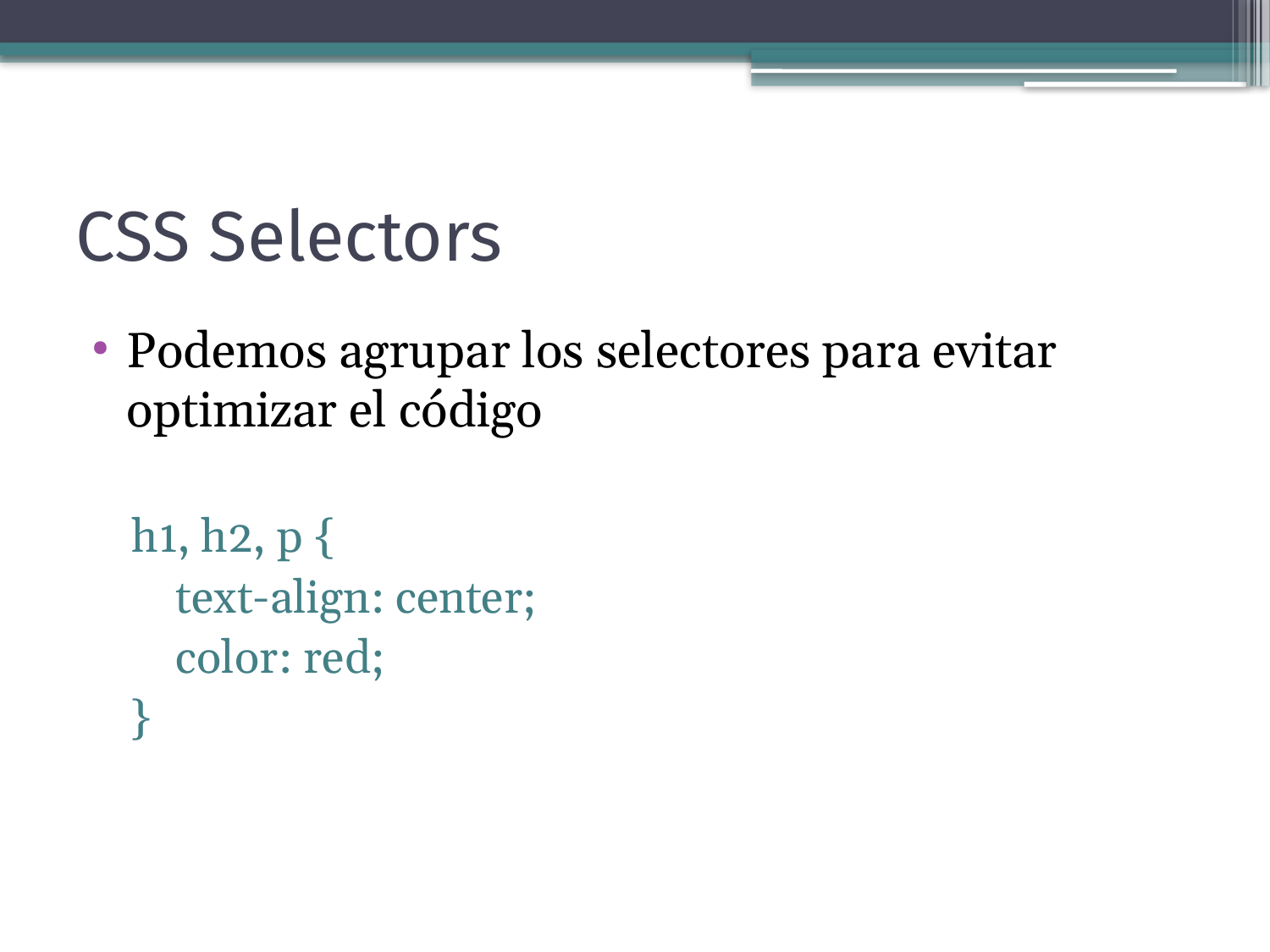

# CSS Selectors
Podemos agrupar los selectores para evitar optimizar el código

h1, h2, p {
    text-align: center;
    color: red;
}